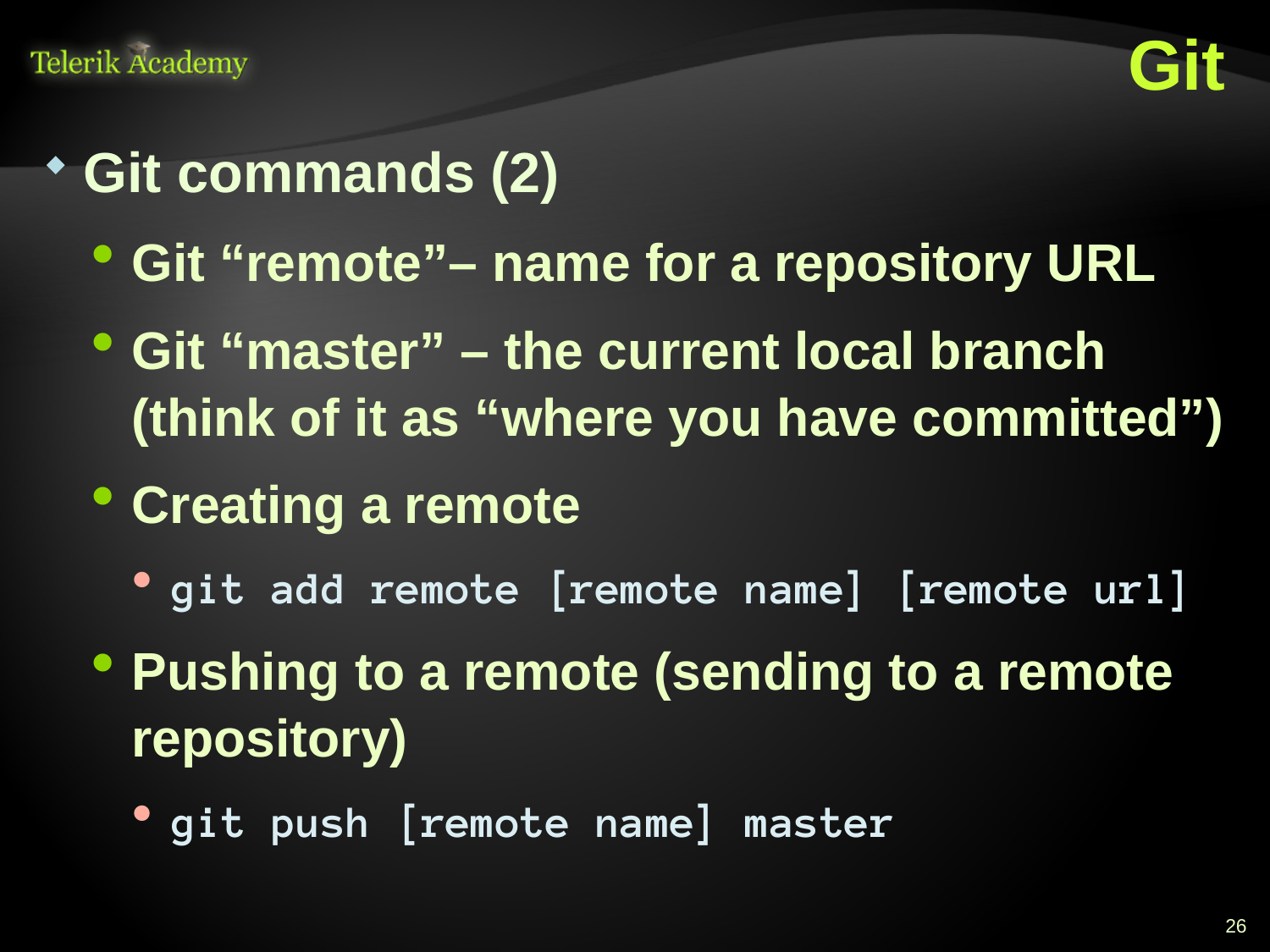

# Git
Git commands (2)
Git “remote”– name for a repository URL
Git “master” – the current local branch (think of it as “where you have committed”)
Creating a remote
git add remote [remote name] [remote url]
Pushing to a remote (sending to a remote repository)
git push [remote name] master
26